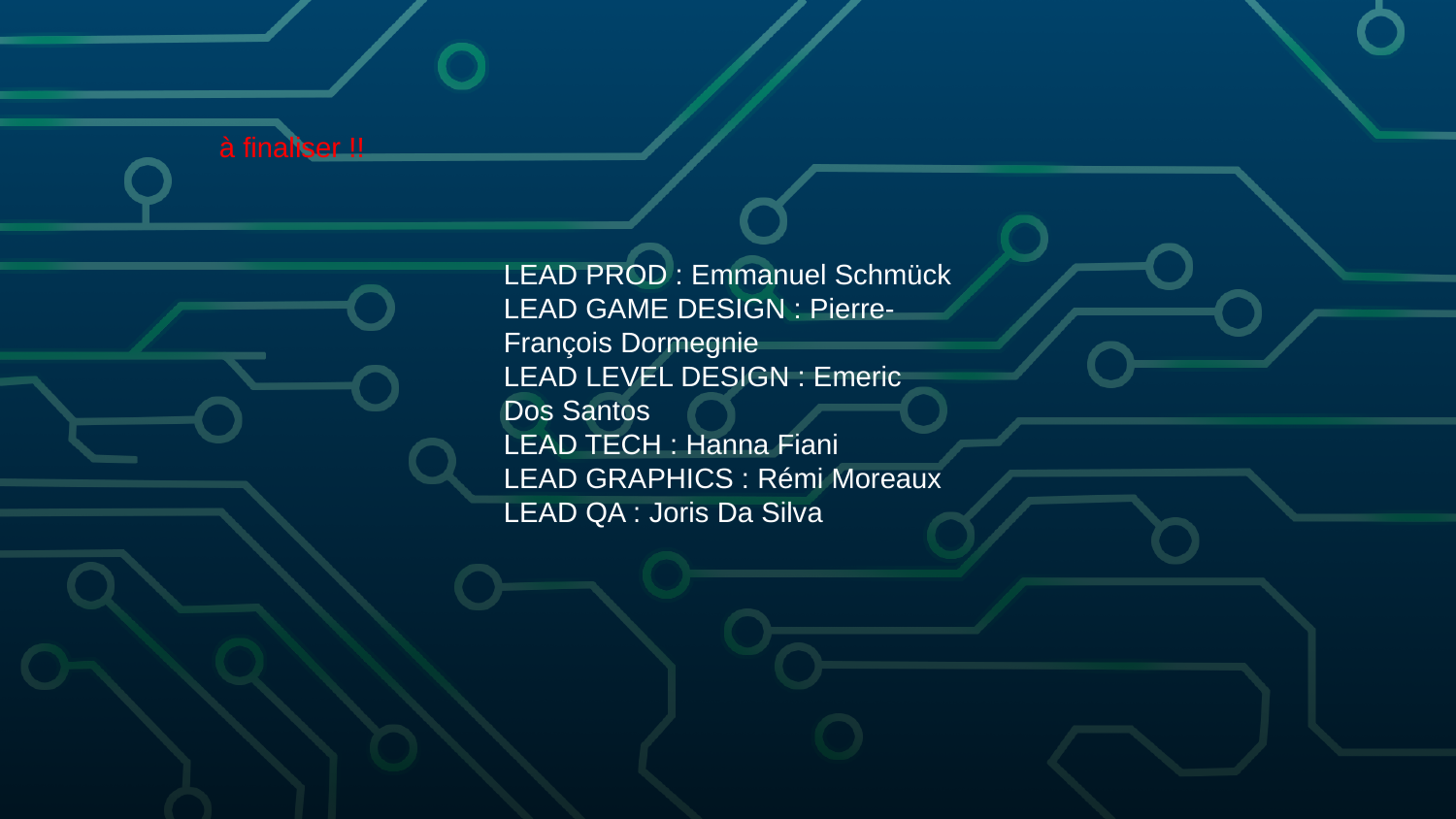

à finaliser !!
LEAD PROD : Emmanuel Schmück
LEAD GAME DESIGN : Pierre-François Dormegnie
LEAD LEVEL DESIGN : Emeric Dos Santos
LEAD TECH : Hanna Fiani
LEAD GRAPHICS : Rémi Moreaux
LEAD QA : Joris Da Silva